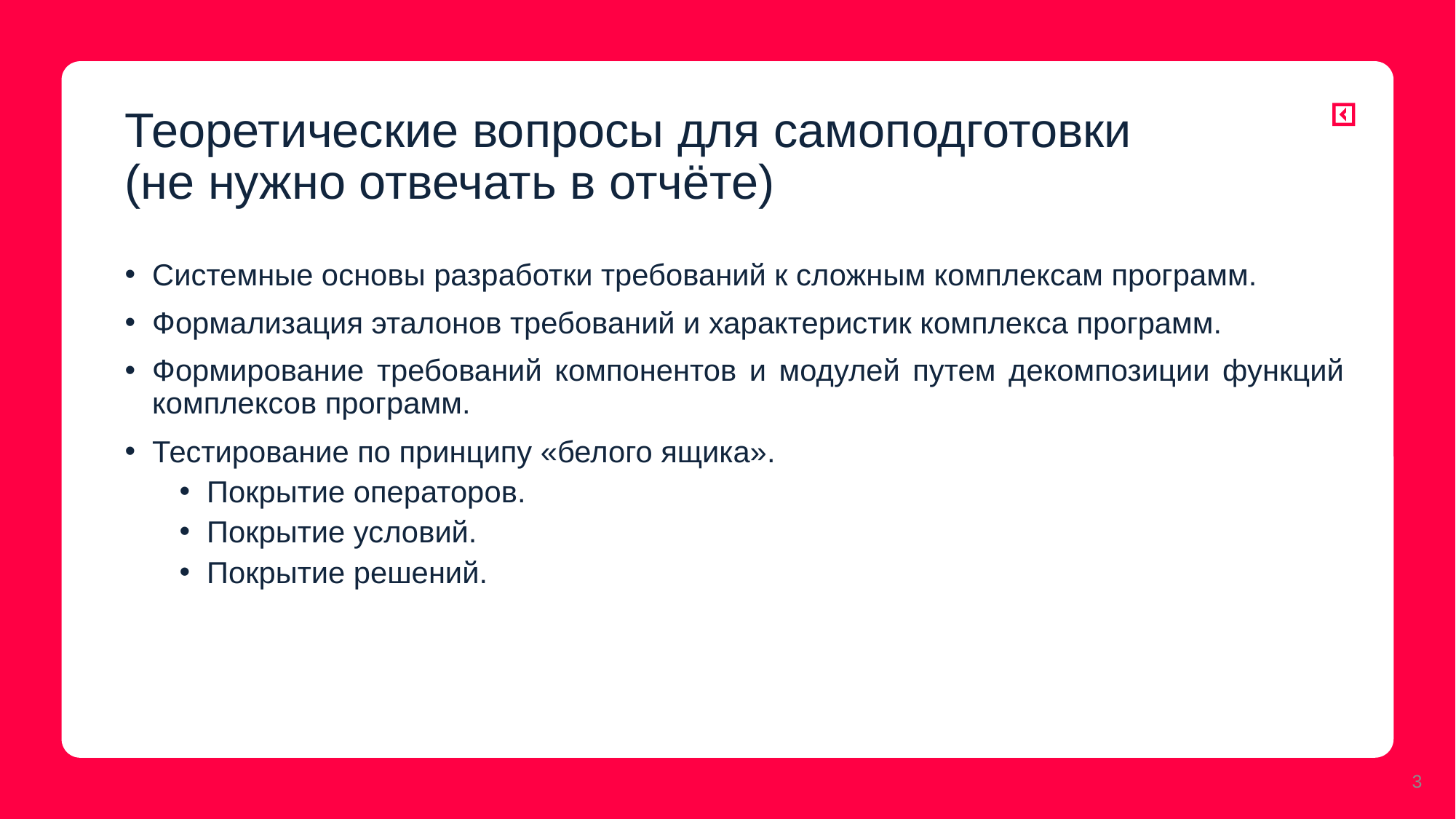

# Теоретические вопросы для самоподготовки (не нужно отвечать в отчёте)
Системные основы разработки требований к сложным комплексам программ.
Формализация эталонов требований и характеристик комплекса программ.
Формирование требований компонентов и модулей путем декомпозиции функций комплексов программ.
Тестирование по принципу «белого ящика».
Покрытие операторов.
Покрытие условий.
Покрытие решений.
3